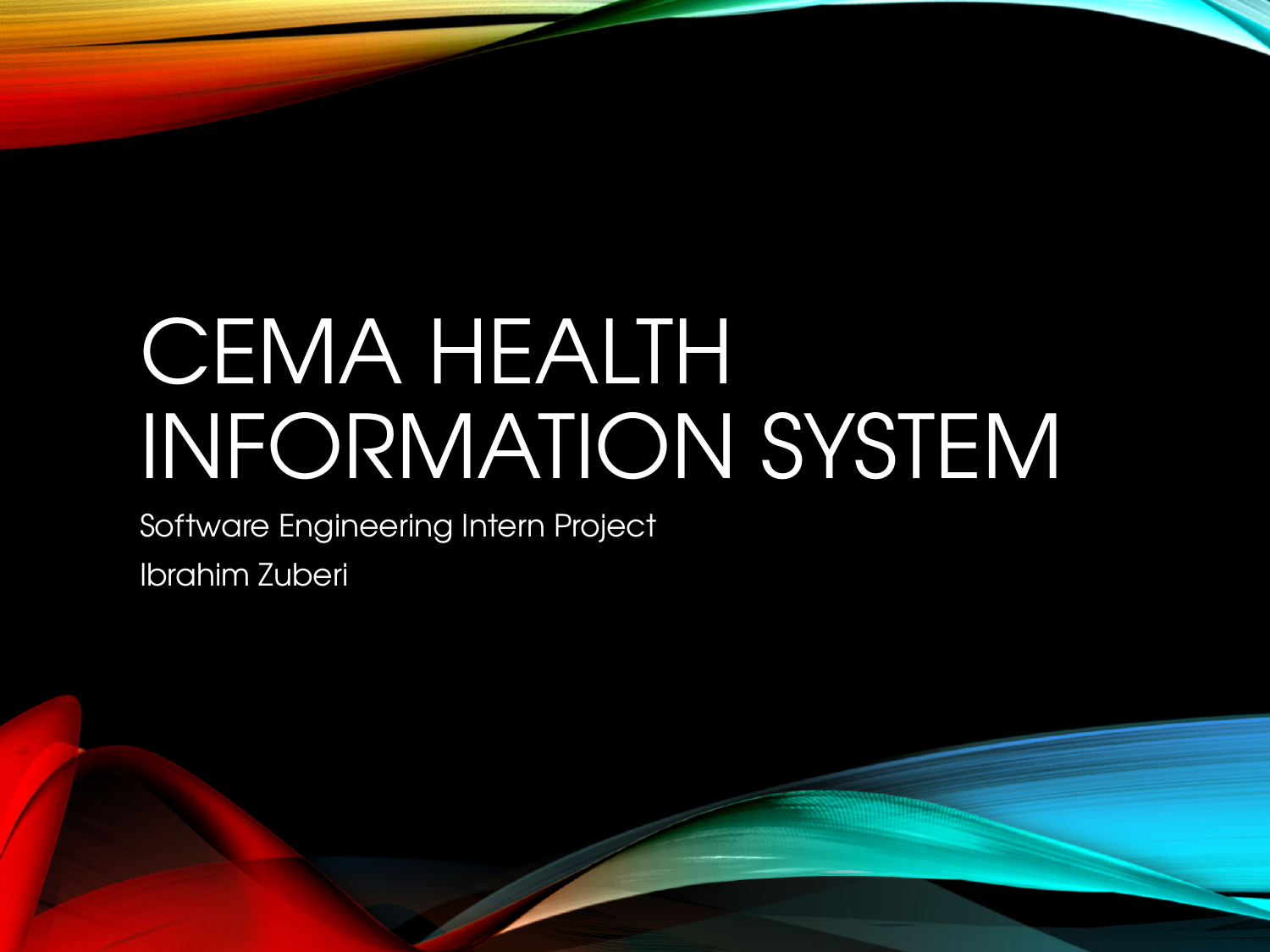

# CEMA Health Information System
Software Engineering Intern Project
Ibrahim Zuberi